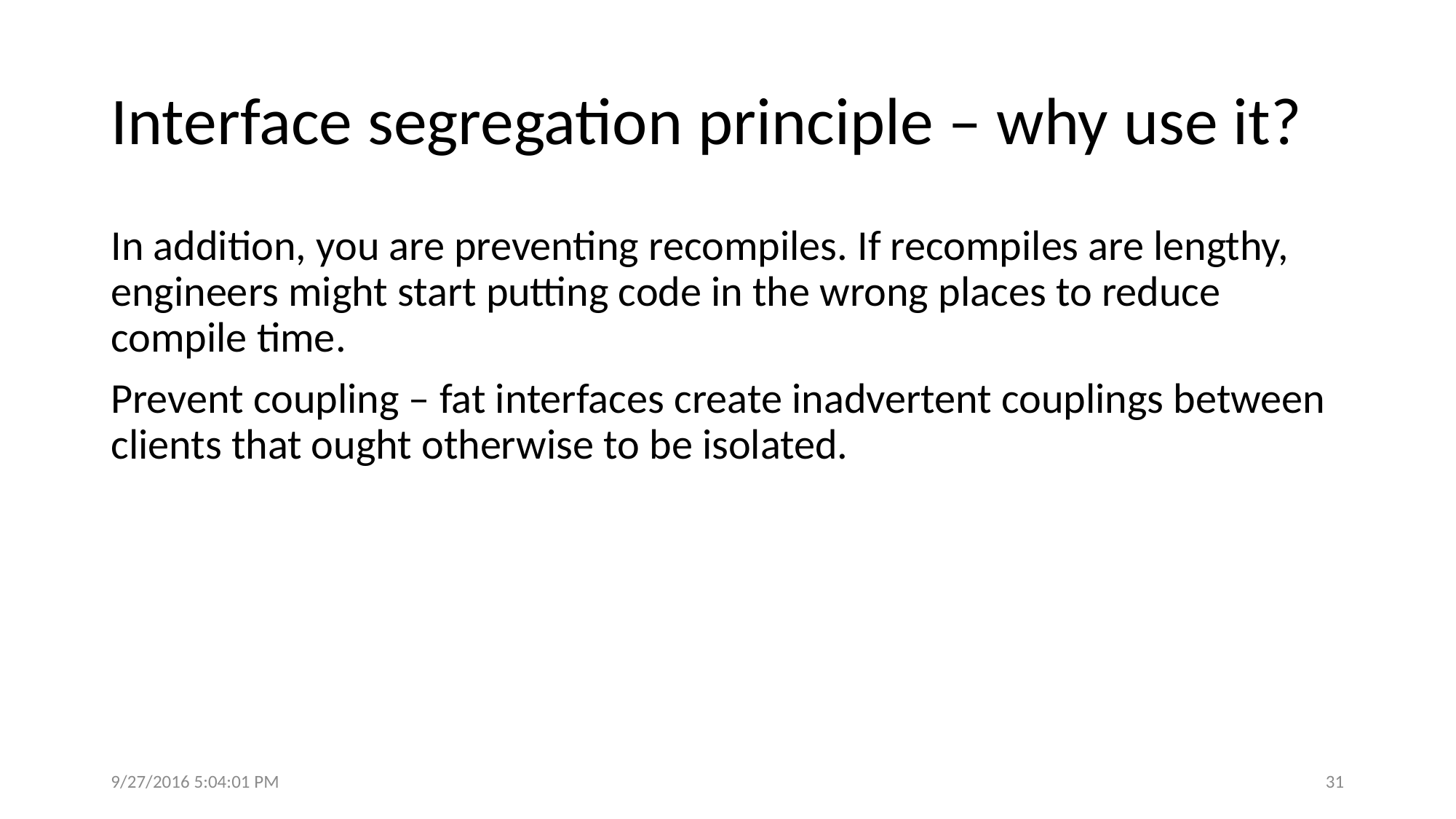

# Interface segregation principle – why use it?
In addition, you are preventing recompiles. If recompiles are lengthy, engineers might start putting code in the wrong places to reduce compile time.
Prevent coupling – fat interfaces create inadvertent couplings between clients that ought otherwise to be isolated.

9/27/2016 5:04:01 PM
31